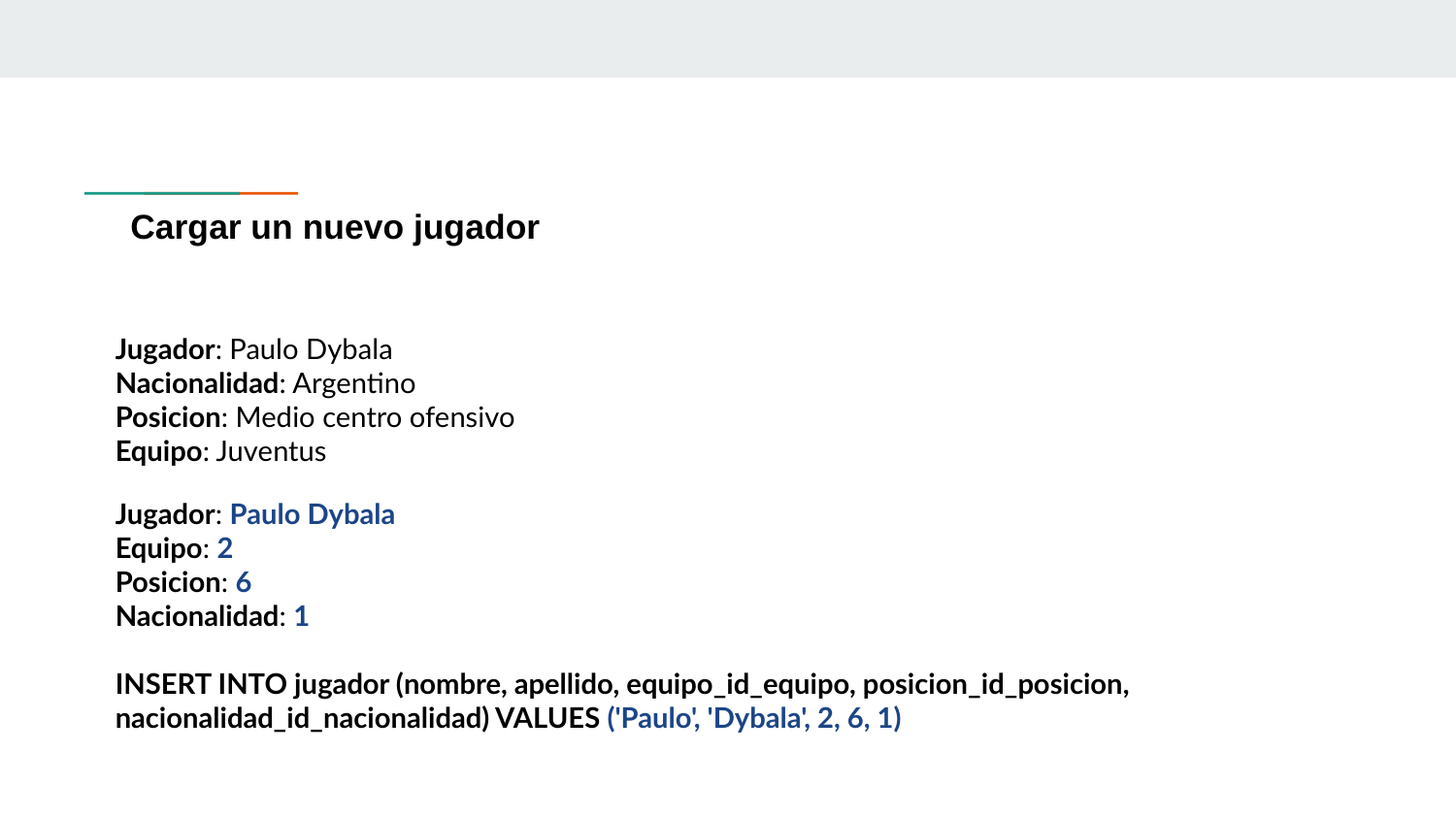

# Cargar un nuevo jugador

Jugador: Paulo Dybala
Nacionalidad: Argentino
Posicion: Medio centro ofensivo
Equipo: Juventus

Jugador: Paulo Dybala
Equipo: 2
Posicion: 6
Nacionalidad: 1

INSERT INTO jugador (nombre, apellido, equipo_id_equipo, posicion_id_posicion, nacionalidad_id_nacionalidad) VALUES ('Paulo', 'Dybala', 2, 6, 1)